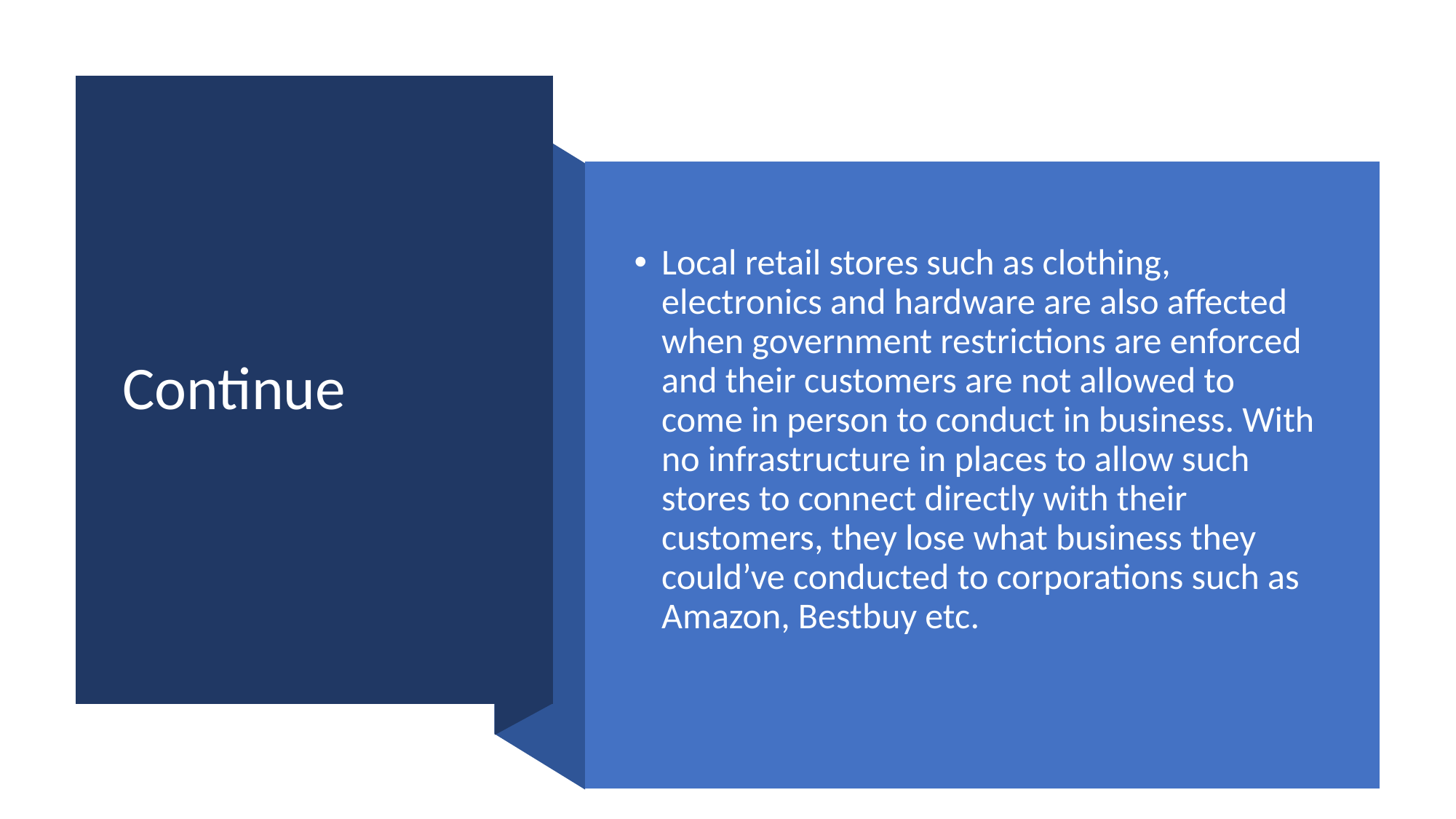

# Continue

Local retail stores such as clothing, electronics and hardware are also affected when government restrictions are enforced and their customers are not allowed to come in person to conduct in business. With no infrastructure in places to allow such stores to connect directly with their customers, they lose what business they could’ve conducted to corporations such as Amazon, Bestbuy etc.